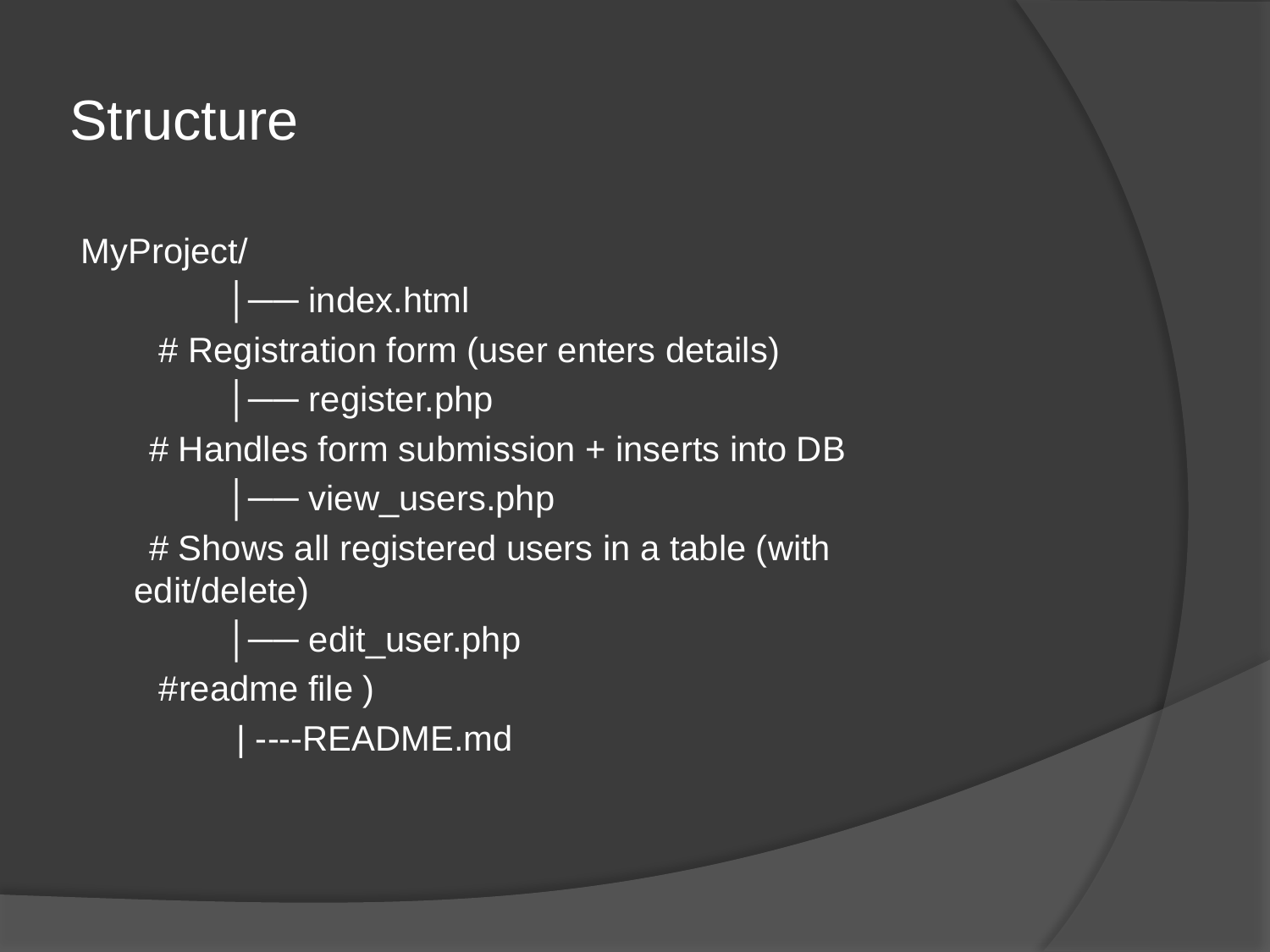

# Structure
MyProject/
               │── index.html
        # Registration form (user enters details)
               │── register.php
       # Handles form submission + inserts into DB
               │── view_users.php
       # Shows all registered users in a table (with                     edit/delete)
               │── edit_user.php
        #readme file )
                | ----README.md